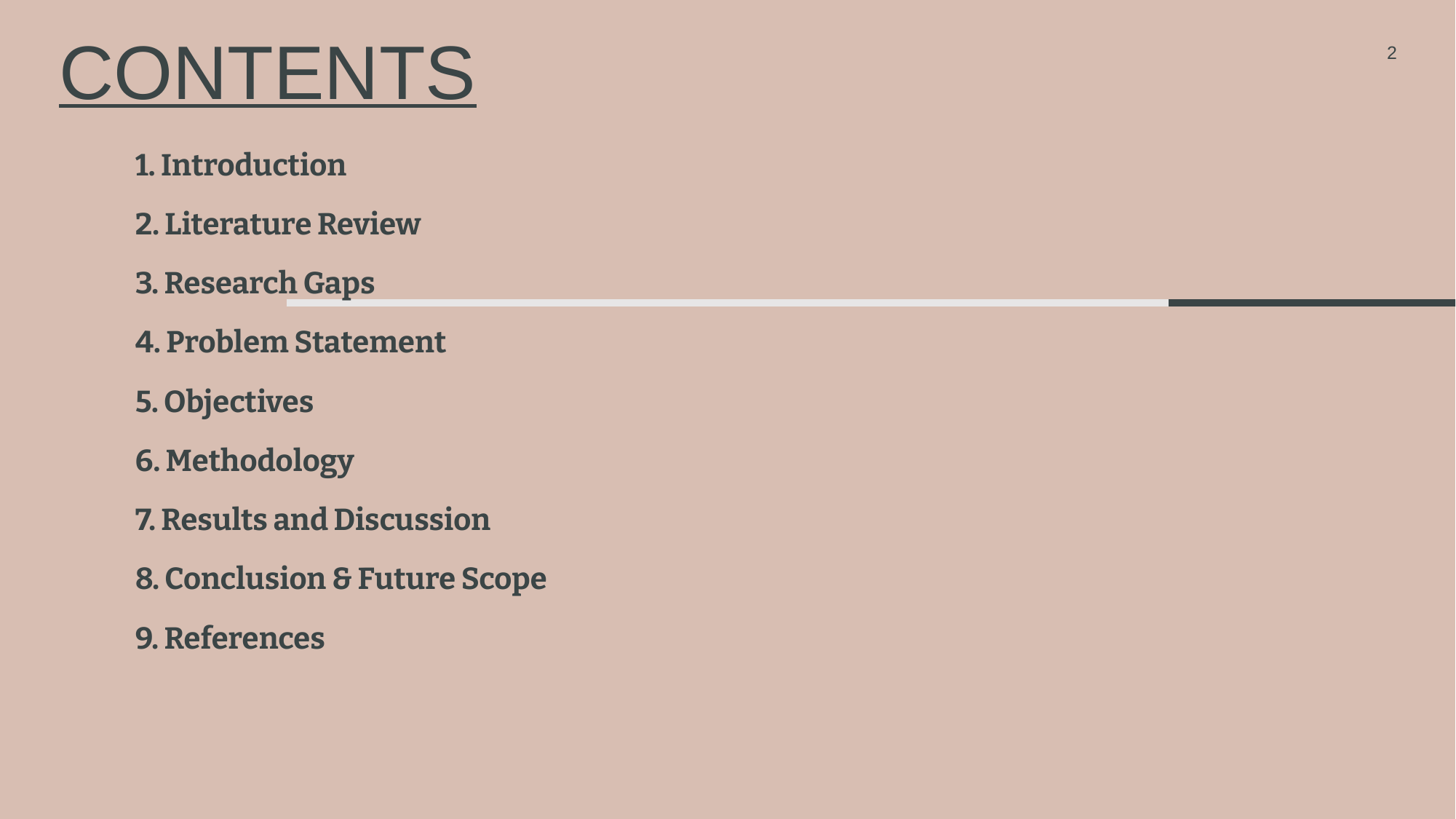

# Contents
2
1. Introduction
2. Literature Review
3. Research Gaps
4. Problem Statement
5. Objectives
6. Methodology
7. Results and Discussion
8. Conclusion & Future Scope
9. References